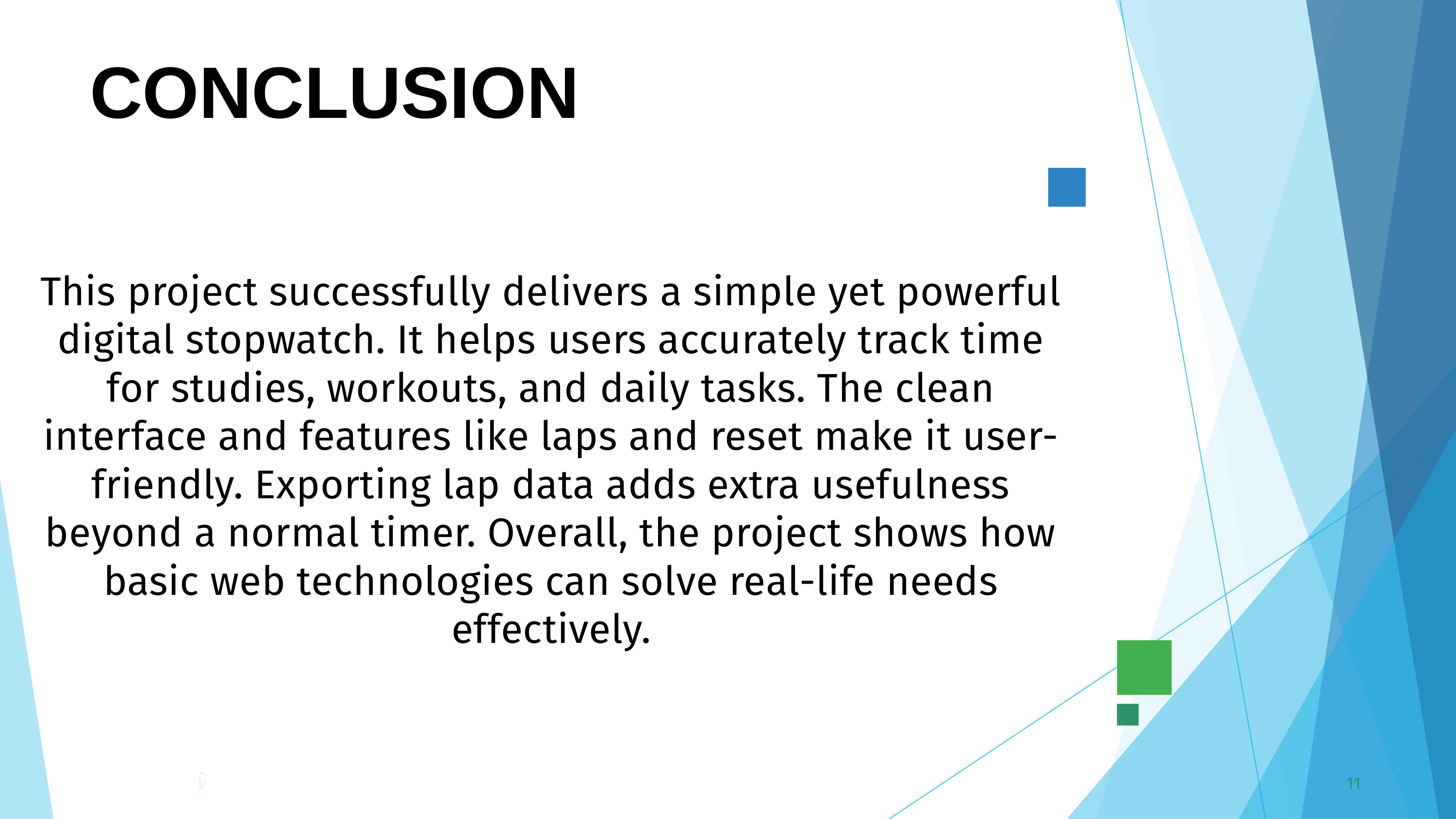

CONCLUSION

This project successfully delivers a simple yet powerful digital stopwatch. It helps users accurately track time for studies, workouts, and daily tasks. The clean interface and features like laps and reset make it user-friendly. Exporting lap data adds extra usefulness beyond a normal timer. Overall, the project shows how basic web technologies can solve real-life needs effectively.

11